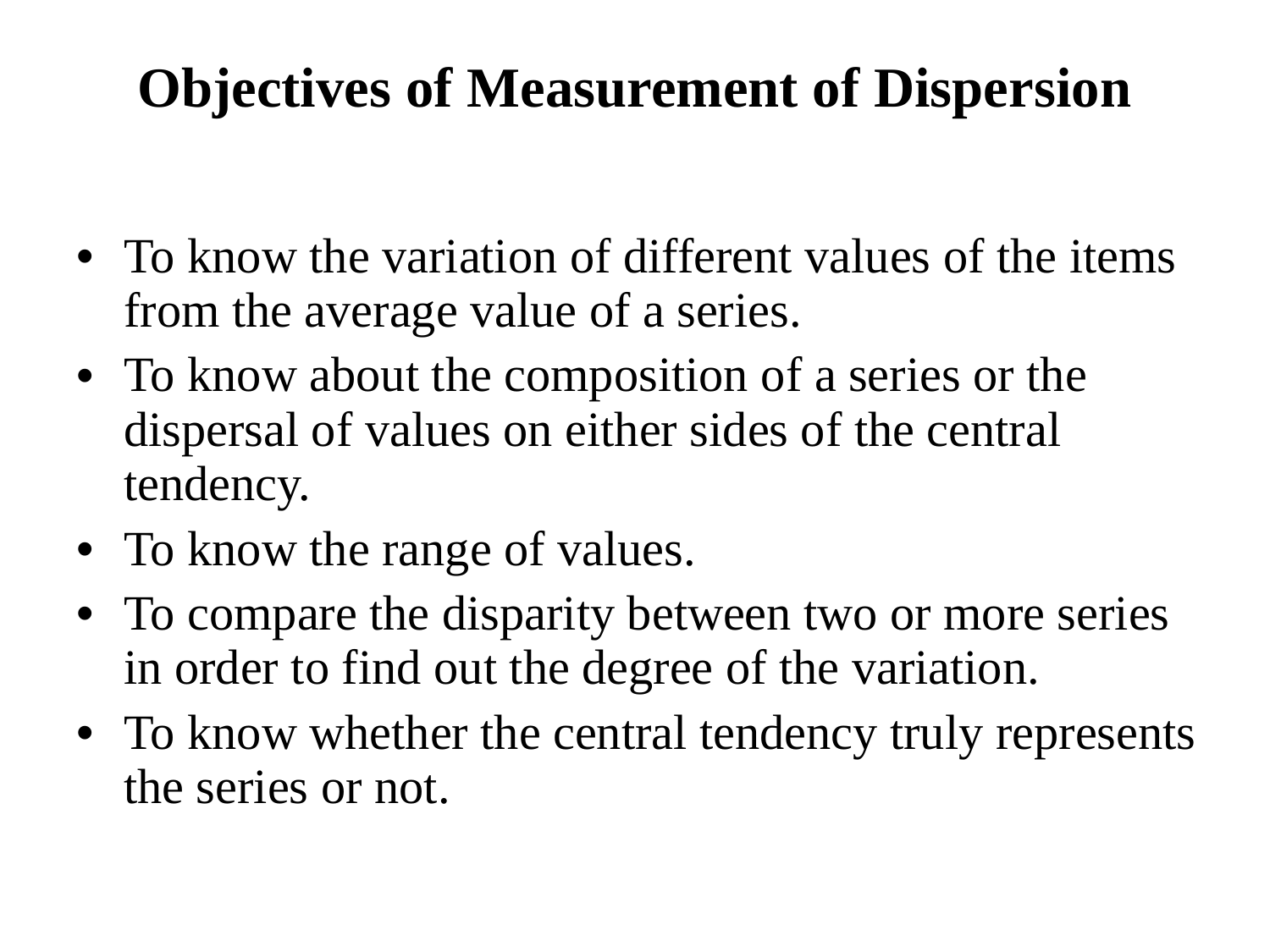

# Objectives of Measurement of Dispersion
To know the variation of different values of the items from the average value of a series.
To know about the composition of a series or the dispersal of values on either sides of the central tendency.
To know the range of values.
To compare the disparity between two or more series in order to find out the degree of the variation.
To know whether the central tendency truly represents the series or not.